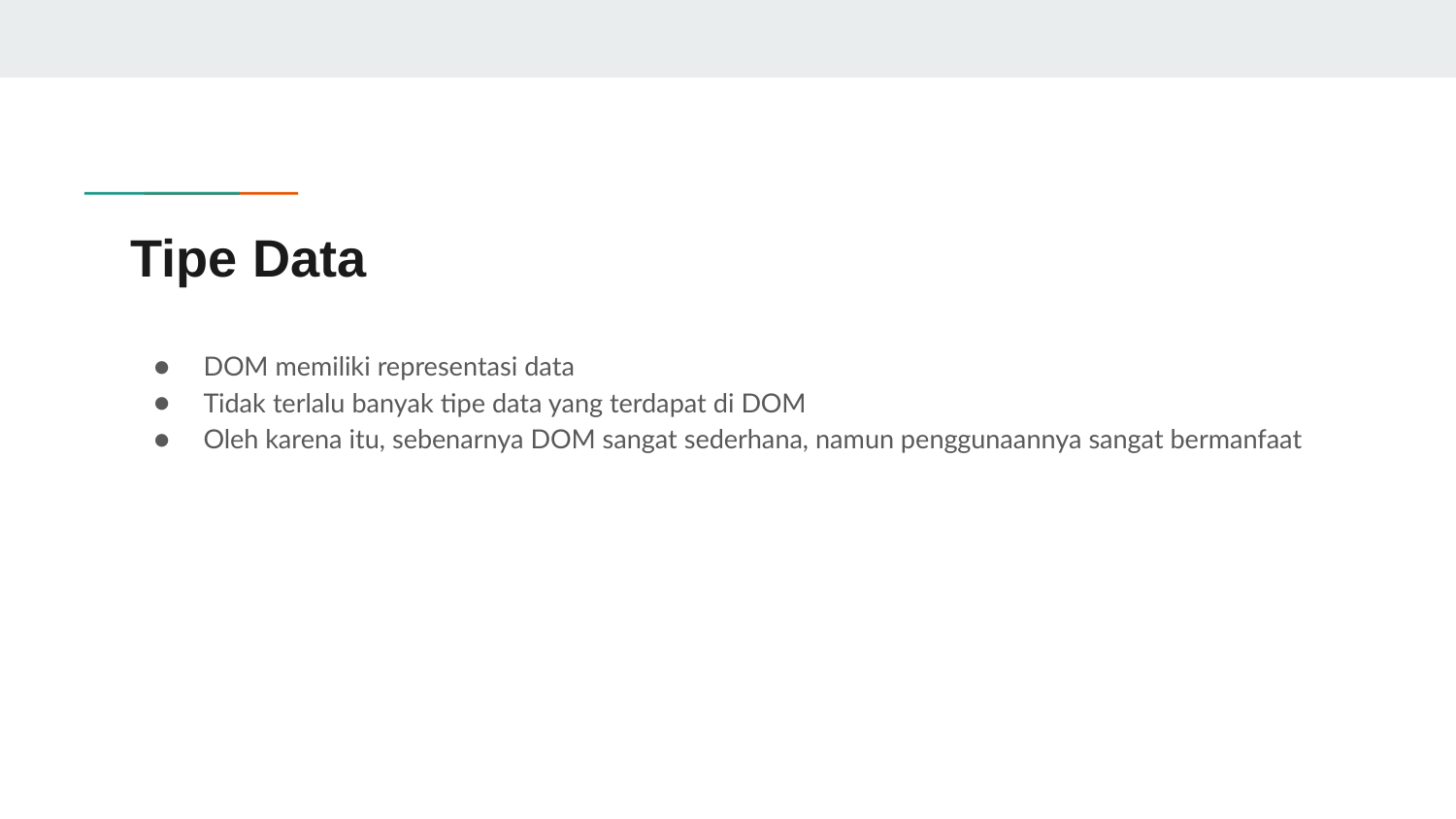

# Tipe Data
DOM memiliki representasi data
Tidak terlalu banyak tipe data yang terdapat di DOM
Oleh karena itu, sebenarnya DOM sangat sederhana, namun penggunaannya sangat bermanfaat